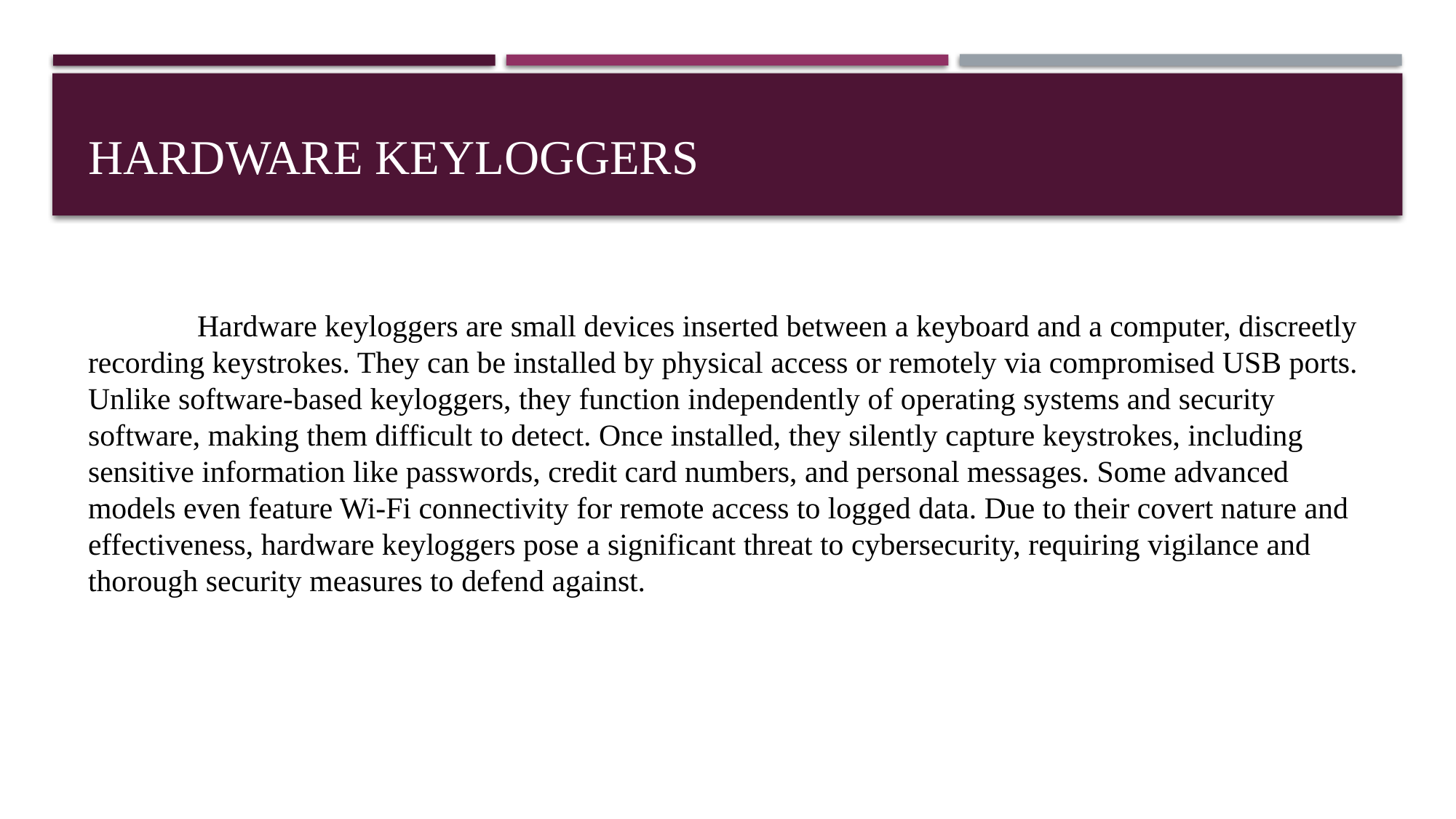

# Hardware Keyloggers
	Hardware keyloggers are small devices inserted between a keyboard and a computer, discreetly recording keystrokes. They can be installed by physical access or remotely via compromised USB ports. Unlike software-based keyloggers, they function independently of operating systems and security software, making them difficult to detect. Once installed, they silently capture keystrokes, including sensitive information like passwords, credit card numbers, and personal messages. Some advanced models even feature Wi-Fi connectivity for remote access to logged data. Due to their covert nature and effectiveness, hardware keyloggers pose a significant threat to cybersecurity, requiring vigilance and thorough security measures to defend against.